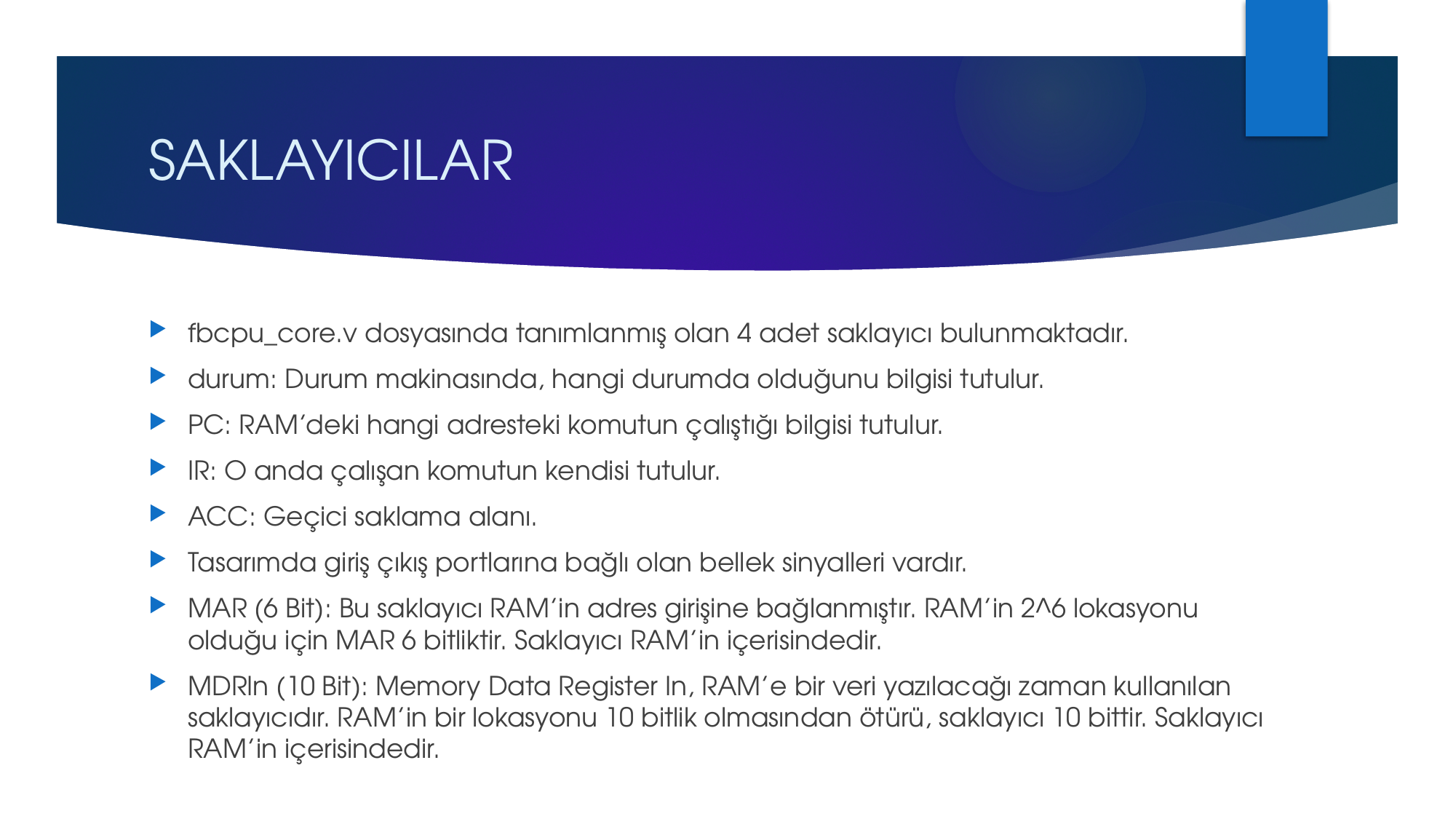

# SAKLAYICILAR
fbcpu_core.v dosyasında tanımlanmış olan 4 adet saklayıcı bulunmaktadır.
durum: Durum makinasında, hangi durumda olduğunu bilgisi tutulur.
PC: RAM’deki hangi adresteki komutun çalıştığı bilgisi tutulur.
IR: O anda çalışan komutun kendisi tutulur.
ACC: Geçici saklama alanı.
Tasarımda giriş çıkış portlarına bağlı olan bellek sinyalleri vardır.
MAR (6 Bit): Bu saklayıcı RAM’in adres girişine bağlanmıştır. RAM’in 2^6 lokasyonu olduğu için MAR 6 bitliktir. Saklayıcı RAM’in içerisindedir.
MDRIn (10 Bit): Memory Data Register In, RAM’e bir veri yazılacağı zaman kullanılan saklayıcıdır. RAM’in bir lokasyonu 10 bitlik olmasından ötürü, saklayıcı 10 bittir. Saklayıcı RAM’in içerisindedir.